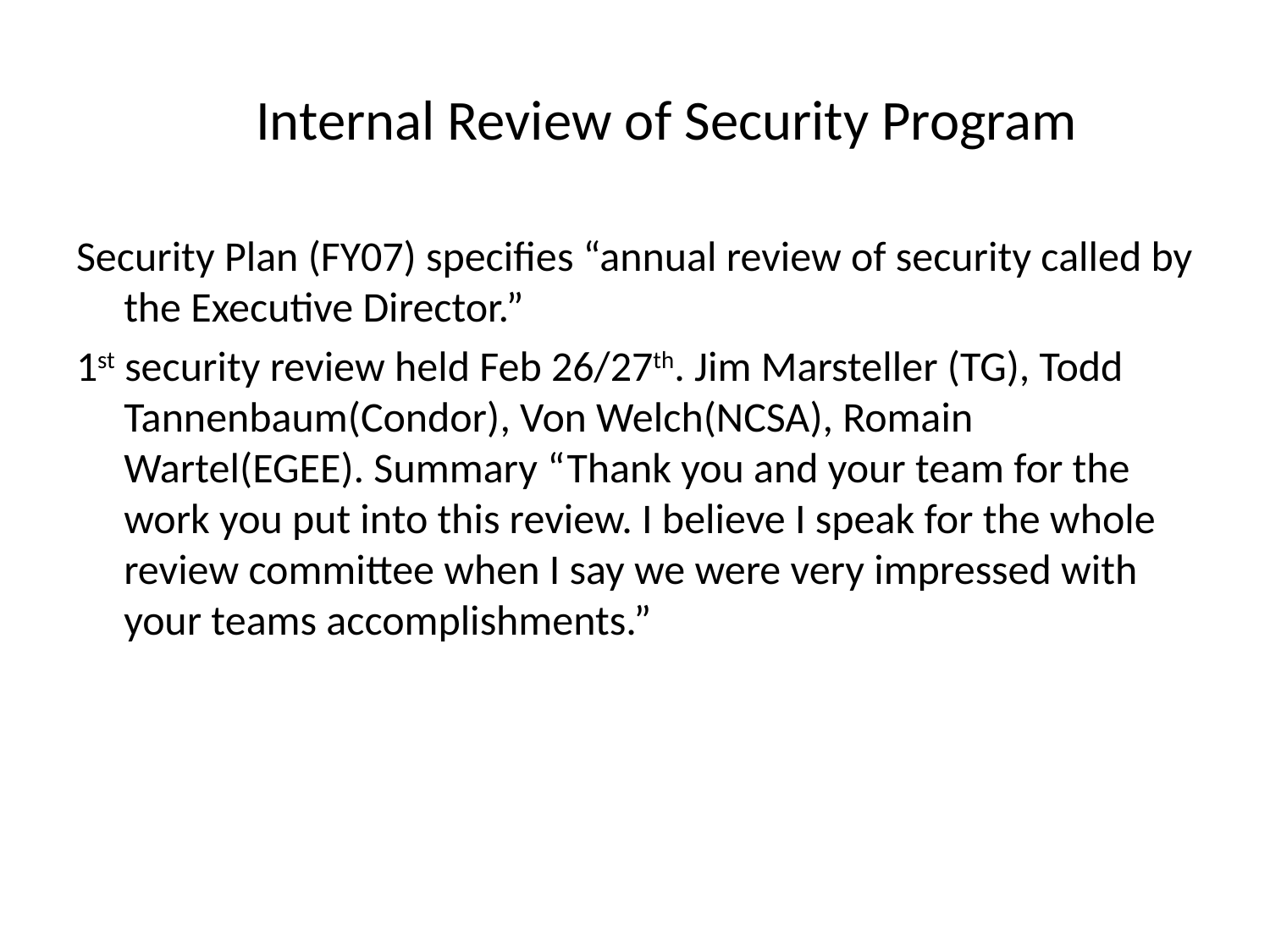

# Internal Review of Security Program
Security Plan (FY07) specifies “annual review of security called by the Executive Director.”
1st security review held Feb 26/27th. Jim Marsteller (TG), Todd Tannenbaum(Condor), Von Welch(NCSA), Romain Wartel(EGEE). Summary “Thank you and your team for the work you put into this review. I believe I speak for the whole review committee when I say we were very impressed with your teams accomplishments.”